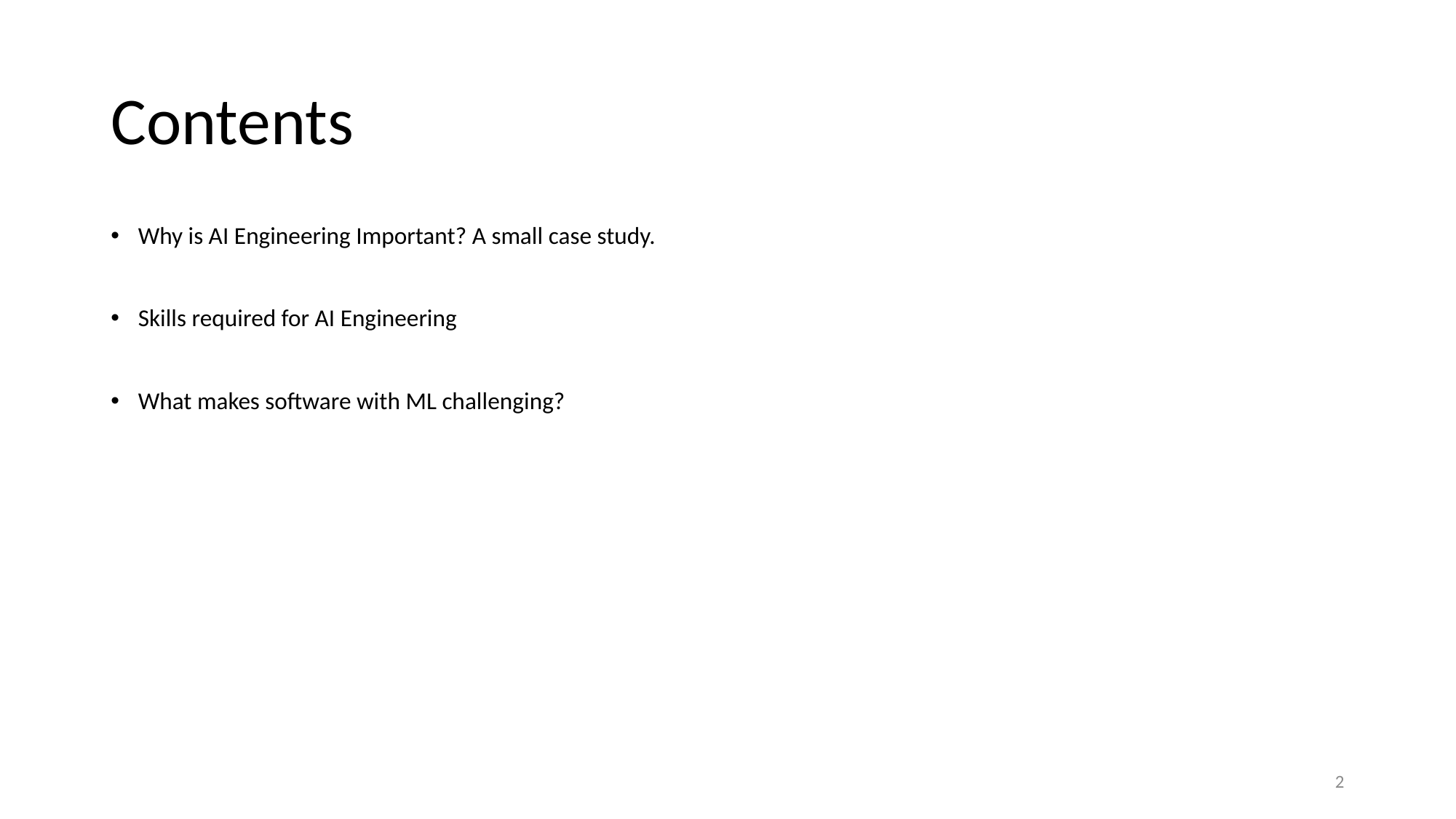

# Contents
Why is AI Engineering Important? A small case study.

Skills required for AI Engineering

What makes software with ML challenging?

2